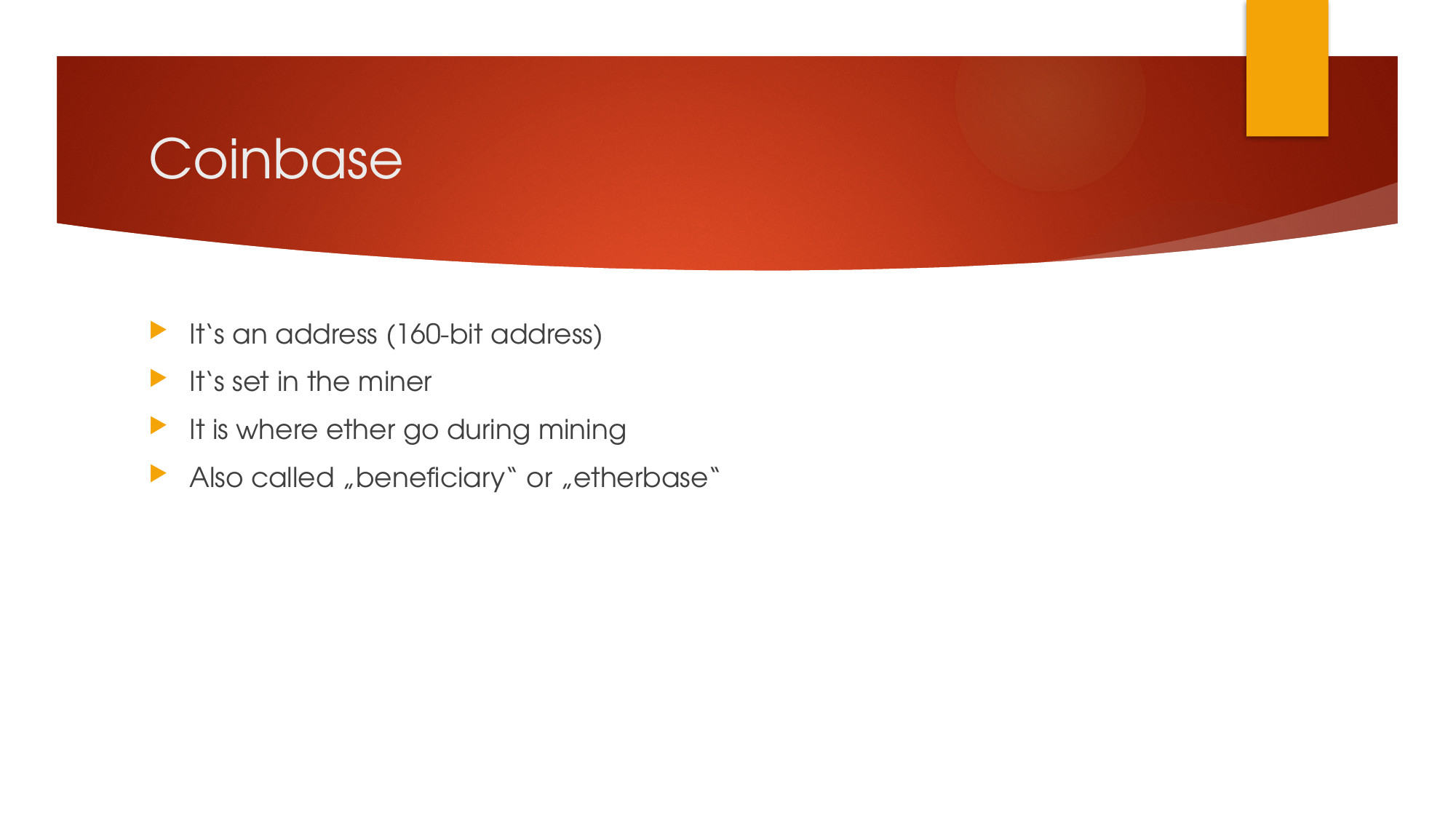

# Coinbase
It‘s an address (160-bit address)
It‘s set in the miner
It is where ether go during mining
Also called „beneficiary“ or „etherbase“